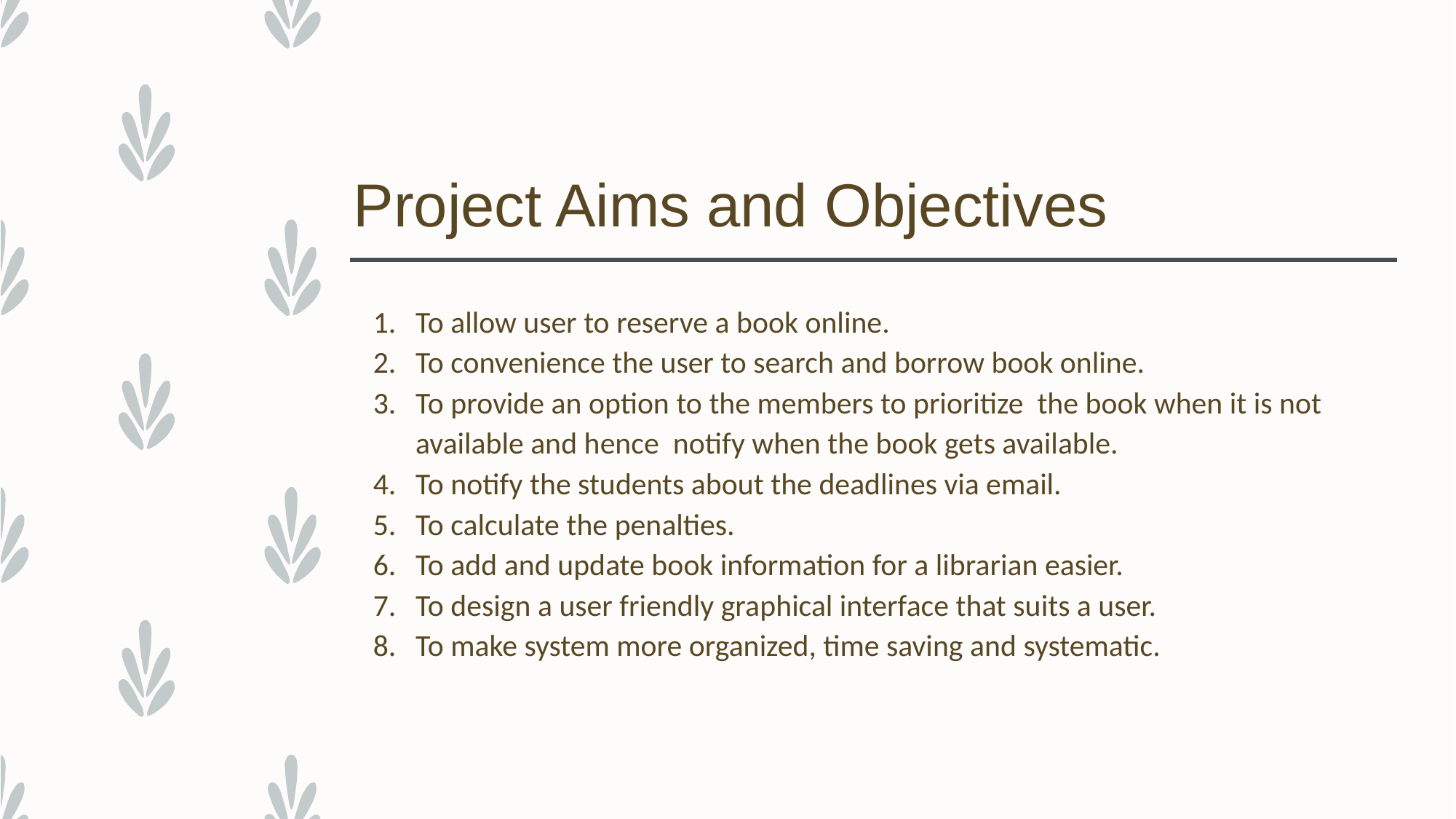

# Project Aims and Objectives
To allow user to reserve a book online.
To convenience the user to search and borrow book online.
To provide an option to the members to prioritize  the book when it is not available and hence  notify when the book gets available.
To notify the students about the deadlines via email.
To calculate the penalties.
To add and update book information for a librarian easier.
To design a user friendly graphical interface that suits a user.
To make system more organized, time saving and systematic.